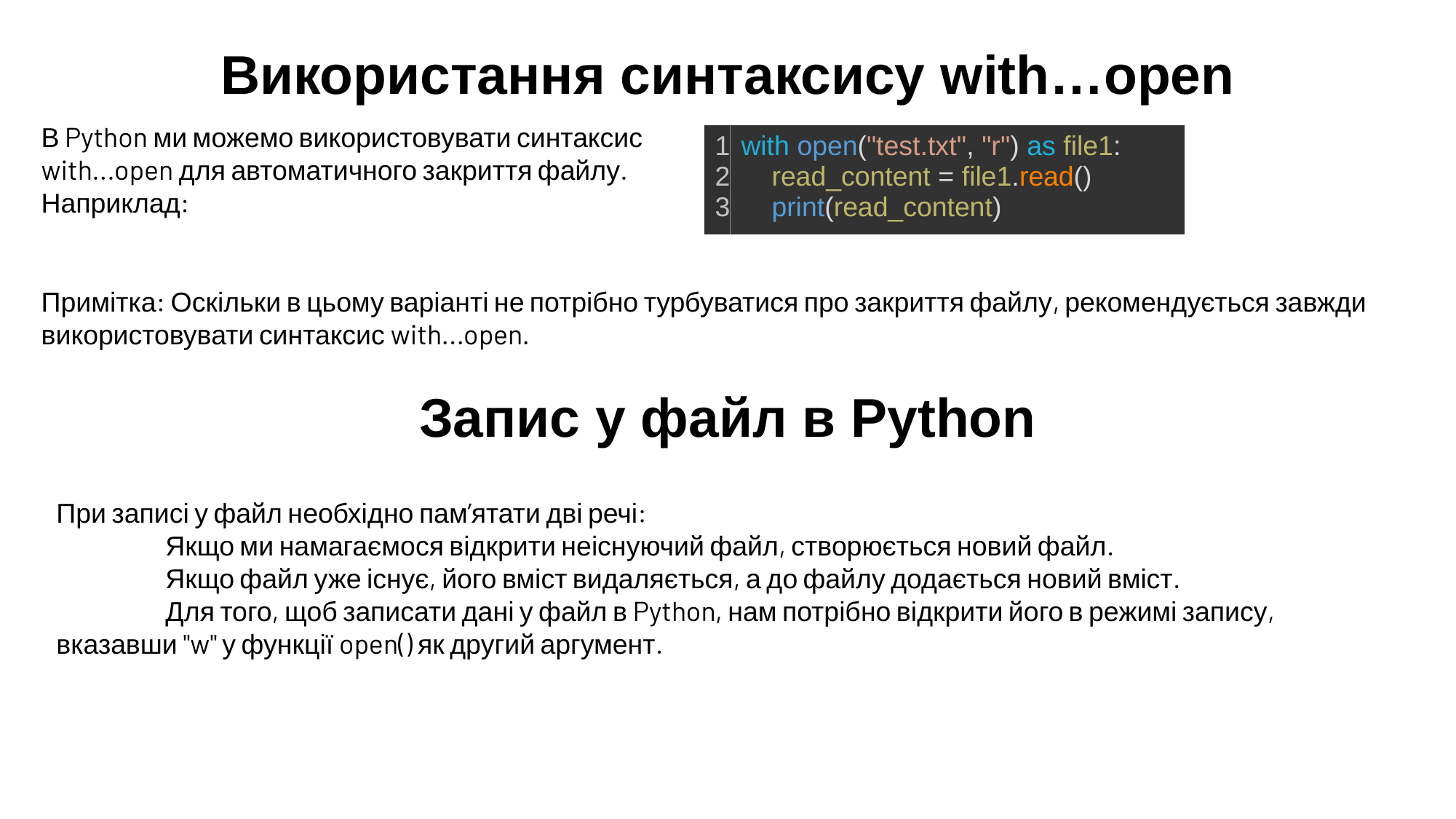

Використання синтаксису with…open

В Python ми можемо використовувати синтаксис with...open для автоматичного закриття файлу. Наприклад:
| 1 2 3 | with open("test.txt", "r") as file1:     read\_content = file1.read()     print(read\_content) |
| --- | --- |
Примітка: Оскільки в цьому варіанті не потрібно турбуватися про закриття файлу, рекомендується завжди використовувати синтаксис with...open.
Запис у файл в Python

При записі у файл необхідно пам’ятати дві речі:
 	Якщо ми намагаємося відкрити неіснуючий файл, створюється новий файл.
	Якщо файл уже існує, його вміст видаляється, а до файлу додається новий вміст.
	Для того, щоб записати дані у файл в Python, нам потрібно відкрити його в режимі запису, вказавши "w" у функції open() як другий аргумент.